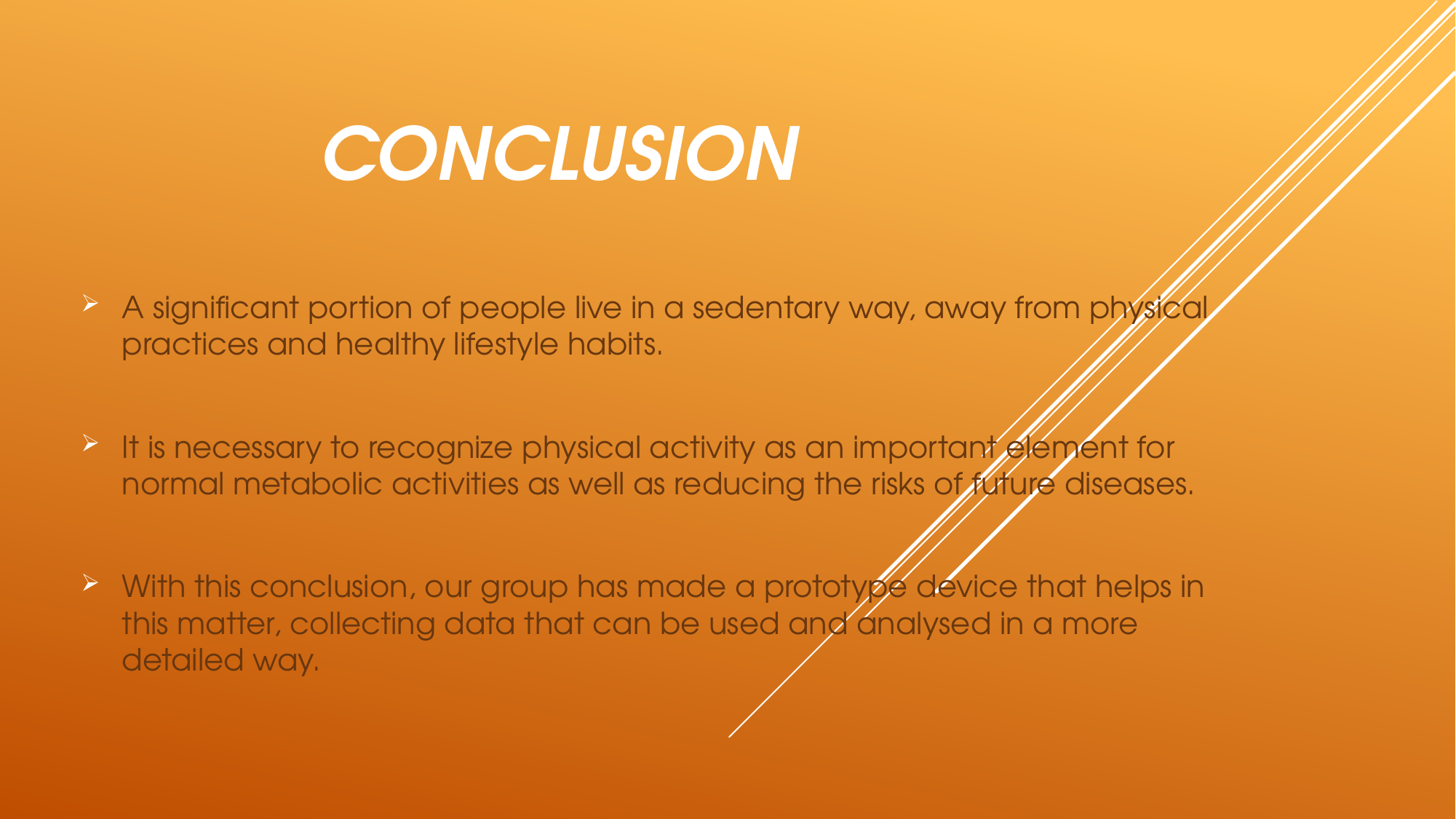

# CONCLUSION
A significant portion of people live in a sedentary way, away from physical practices and healthy lifestyle habits.

It is necessary to recognize physical activity as an important element for normal metabolic activities as well as reducing the risks of future diseases.

With this conclusion, our group has made a prototype device that helps in this matter, collecting data that can be used and analysed in a more detailed way.